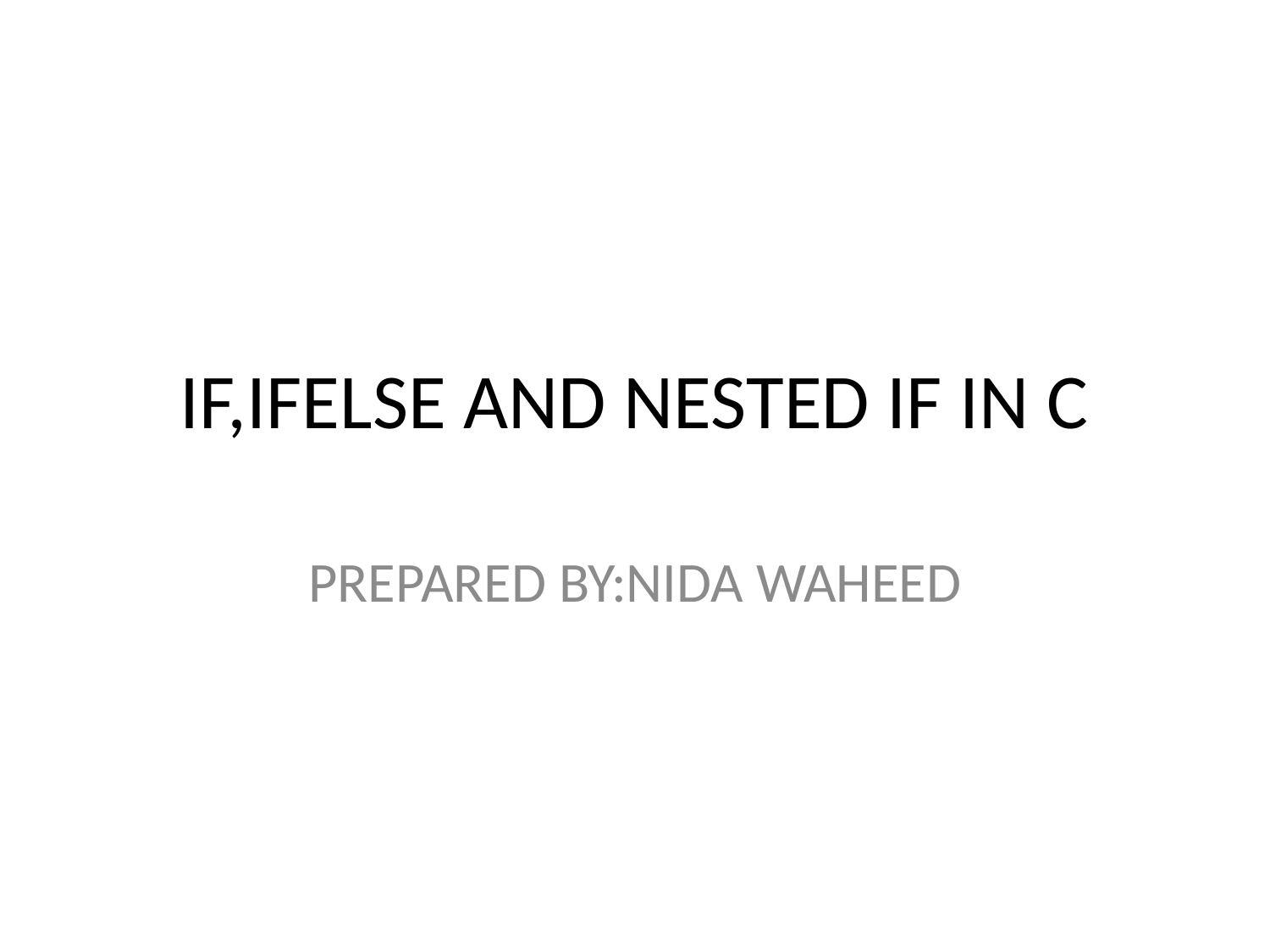

# IF,IFELSE AND NESTED IF IN C
PREPARED BY:NIDA WAHEED